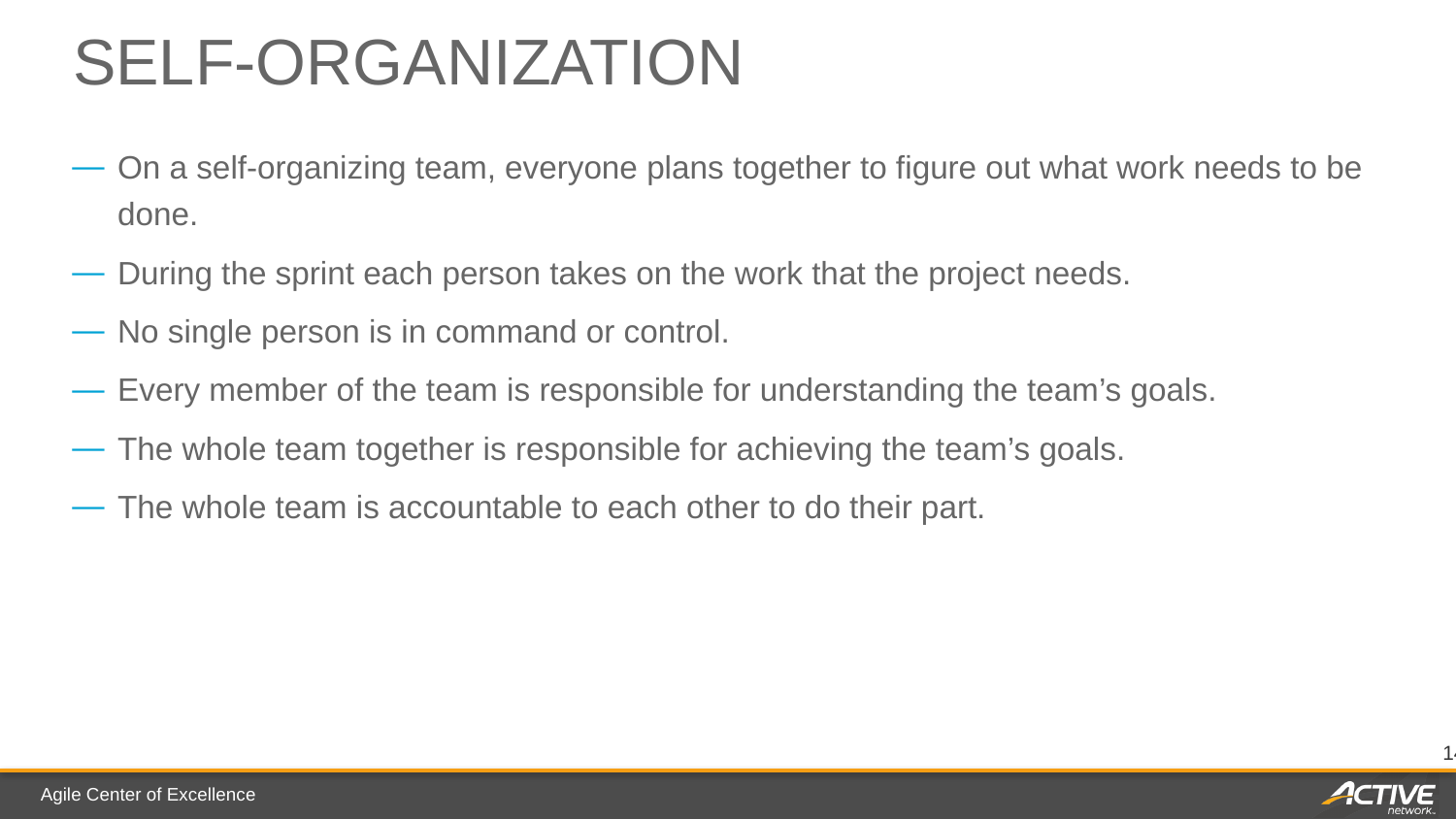

# Self-organization
On a self-organizing team, everyone plans together to figure out what work needs to be done.
During the sprint each person takes on the work that the project needs.
No single person is in command or control.
Every member of the team is responsible for understanding the team’s goals.
The whole team together is responsible for achieving the team’s goals.
The whole team is accountable to each other to do their part.